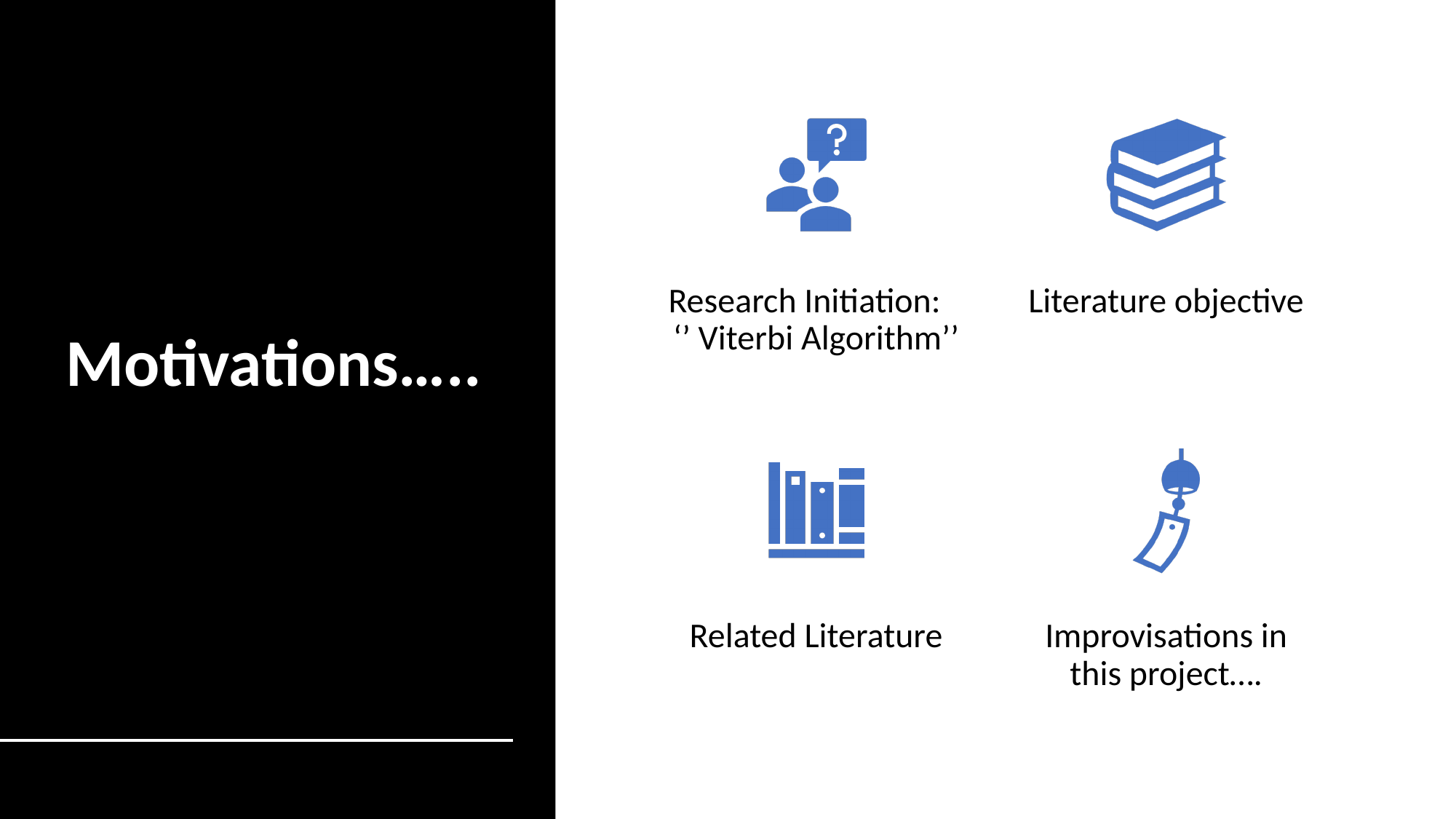

Research Initiation:    ‘’ Viterbi Algorithm’’
Literature objective
Related Literature
Improvisations in this project….
# Motivations…..